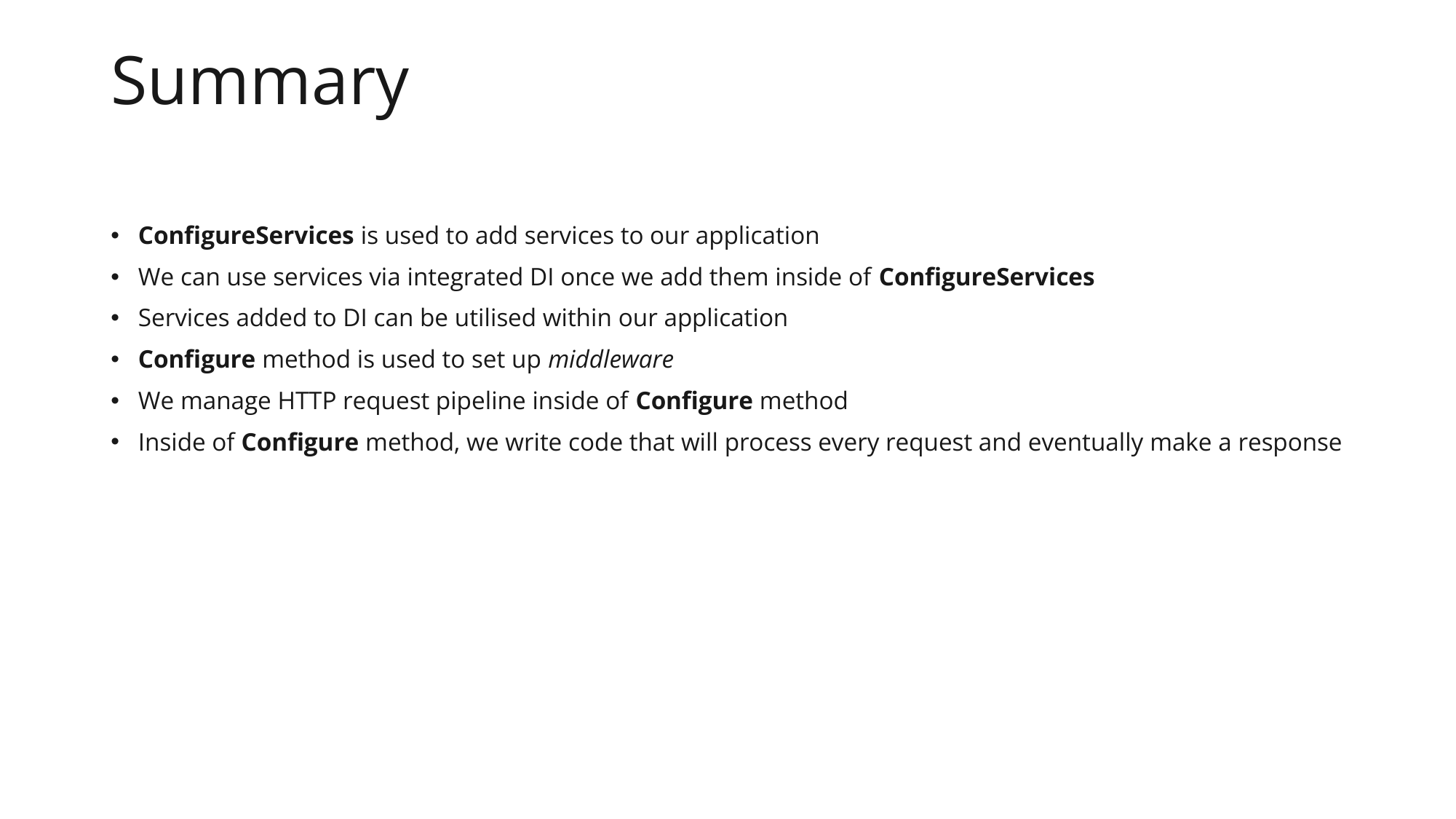

# Summary
ConfigureServices is used to add services to our application
We can use services via integrated DI once we add them inside of ConfigureServices
Services added to DI can be utilised within our application
Configure method is used to set up middleware
We manage HTTP request pipeline inside of Configure method
Inside of Configure method, we write code that will process every request and eventually make a response